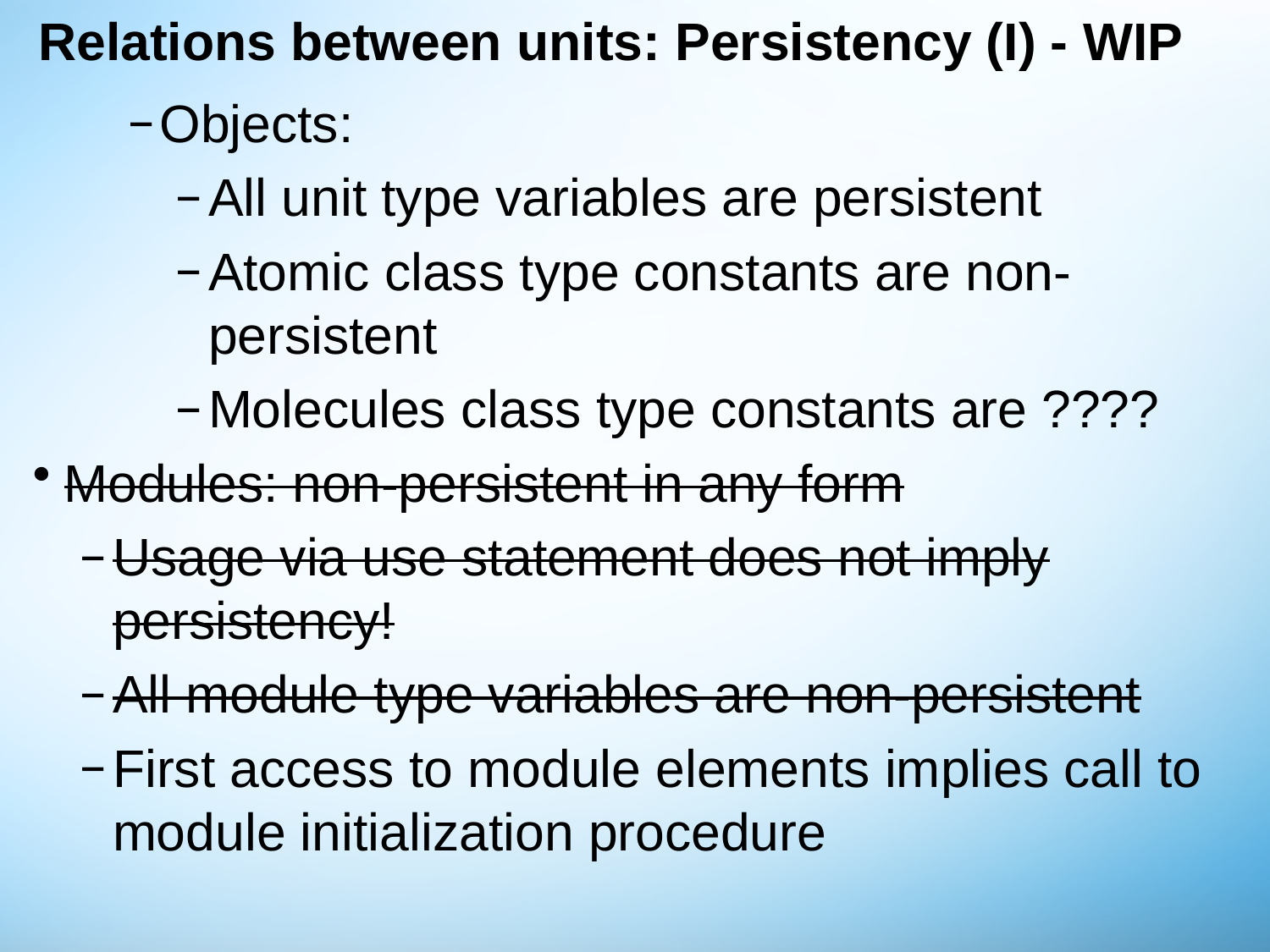

# Relations between units: Persistency (I) - WIP
Objects:
All unit type variables are persistent
Atomic class type constants are non-persistent
Molecules class type constants are ????
Modules: non-persistent in any form
Usage via use statement does not imply persistency!
All module type variables are non-persistent
First access to module elements implies call to module initialization procedure